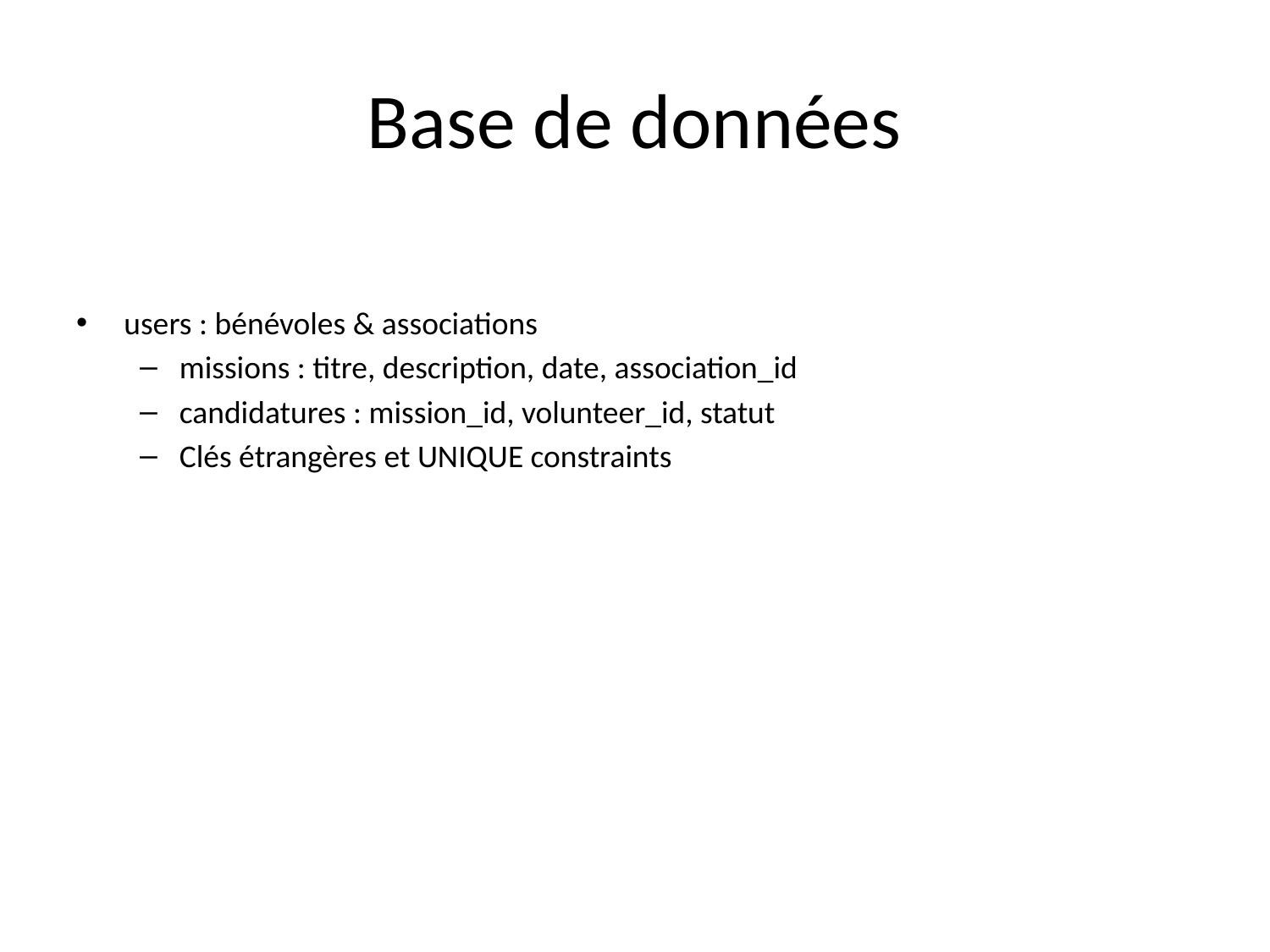

# Base de données

users : bénévoles & associations
missions : titre, description, date, association_id
candidatures : mission_id, volunteer_id, statut
Clés étrangères et UNIQUE constraints